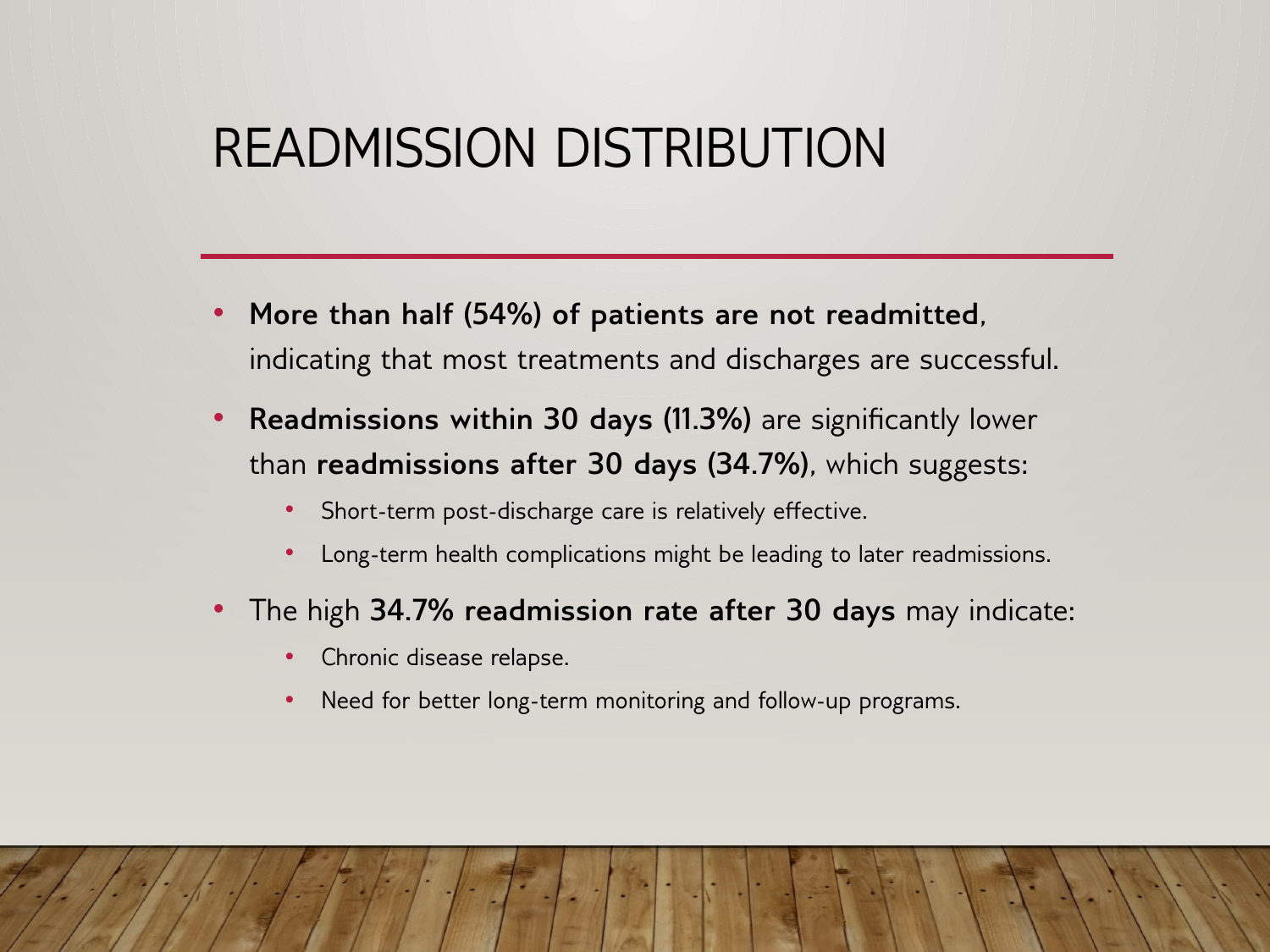

# Readmission Distribution
More than half (54%) of patients are not readmitted, indicating that most treatments and discharges are successful.
Readmissions within 30 days (11.3%) are significantly lower than readmissions after 30 days (34.7%), which suggests:
Short-term post-discharge care is relatively effective.
Long-term health complications might be leading to later readmissions.
The high 34.7% readmission rate after 30 days may indicate:
Chronic disease relapse.
Need for better long-term monitoring and follow-up programs.